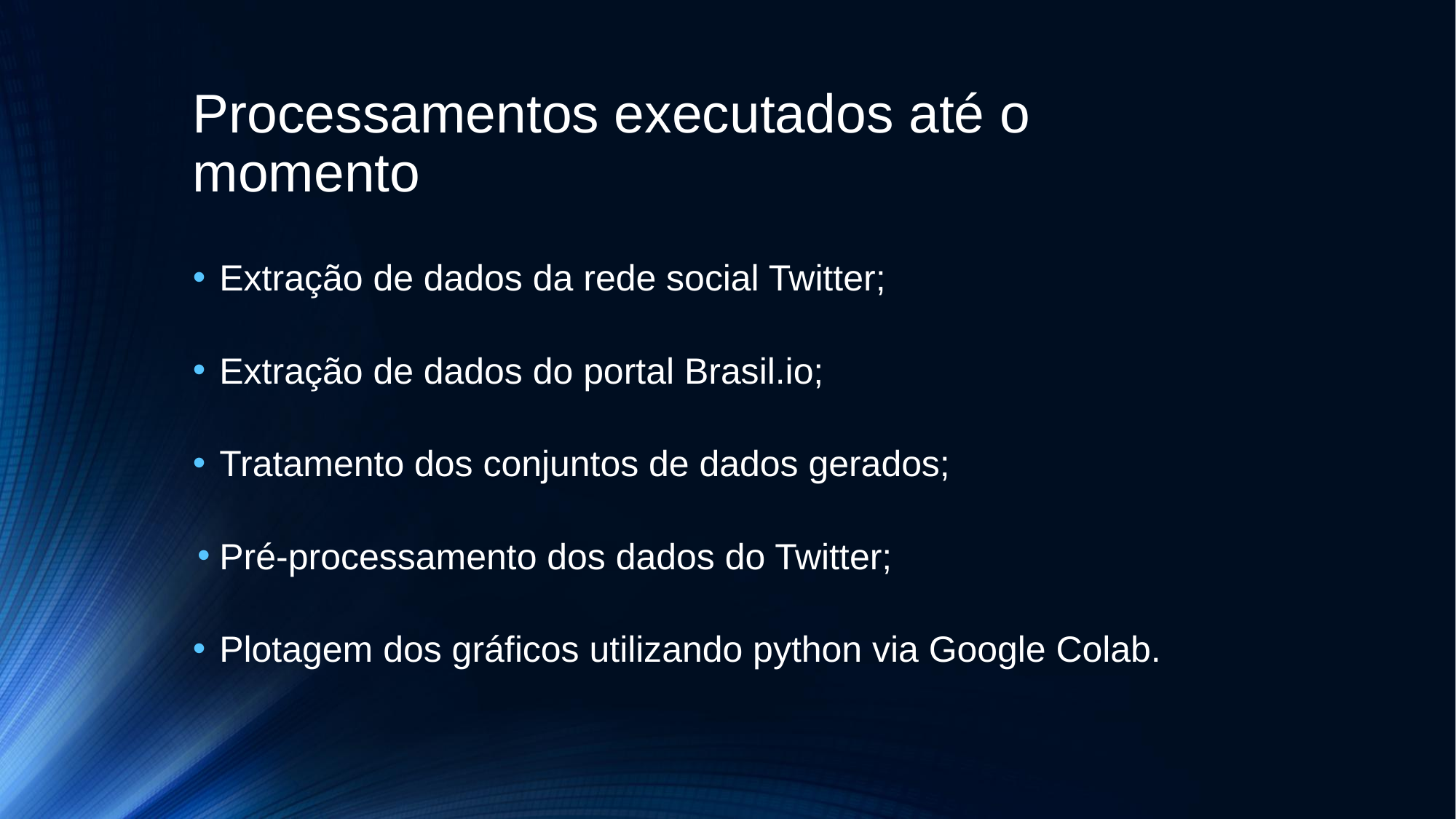

# Processamentos executados até o momento
Extração de dados da rede social Twitter;
Extração de dados do portal Brasil.io;
Tratamento dos conjuntos de dados gerados;
Pré-processamento dos dados do Twitter;
Plotagem dos gráficos utilizando python via Google Colab.